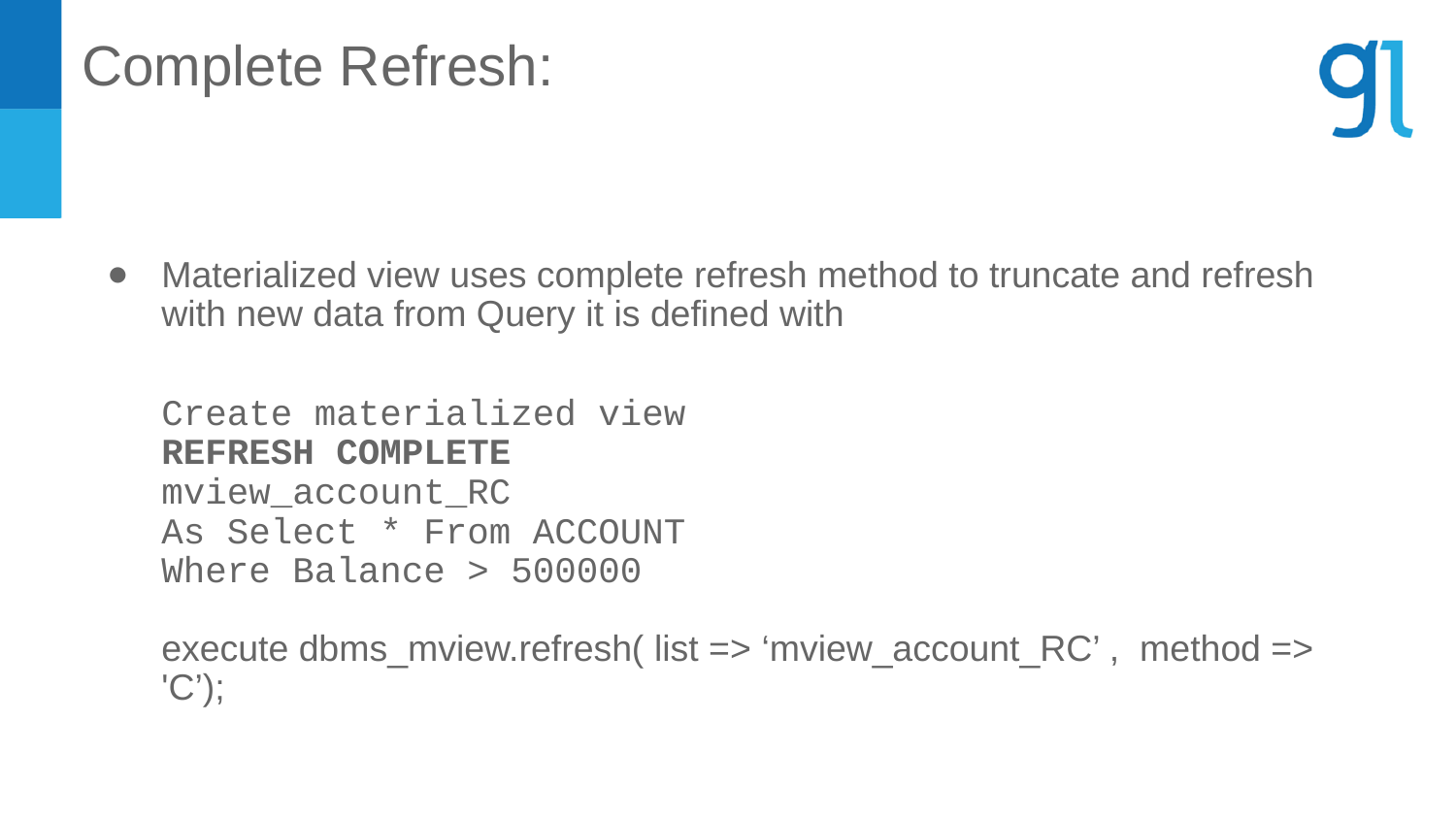

Complete Refresh:

Materialized view uses complete refresh method to truncate and refresh with new data from Query it is defined with

Create materialized view
REFRESH COMPLETE
mview_account_RC
As Select * From ACCOUNT
Where Balance > 500000

execute dbms_mview.refresh( list => ‘mview_account_RC’ ,  method => 'C’);